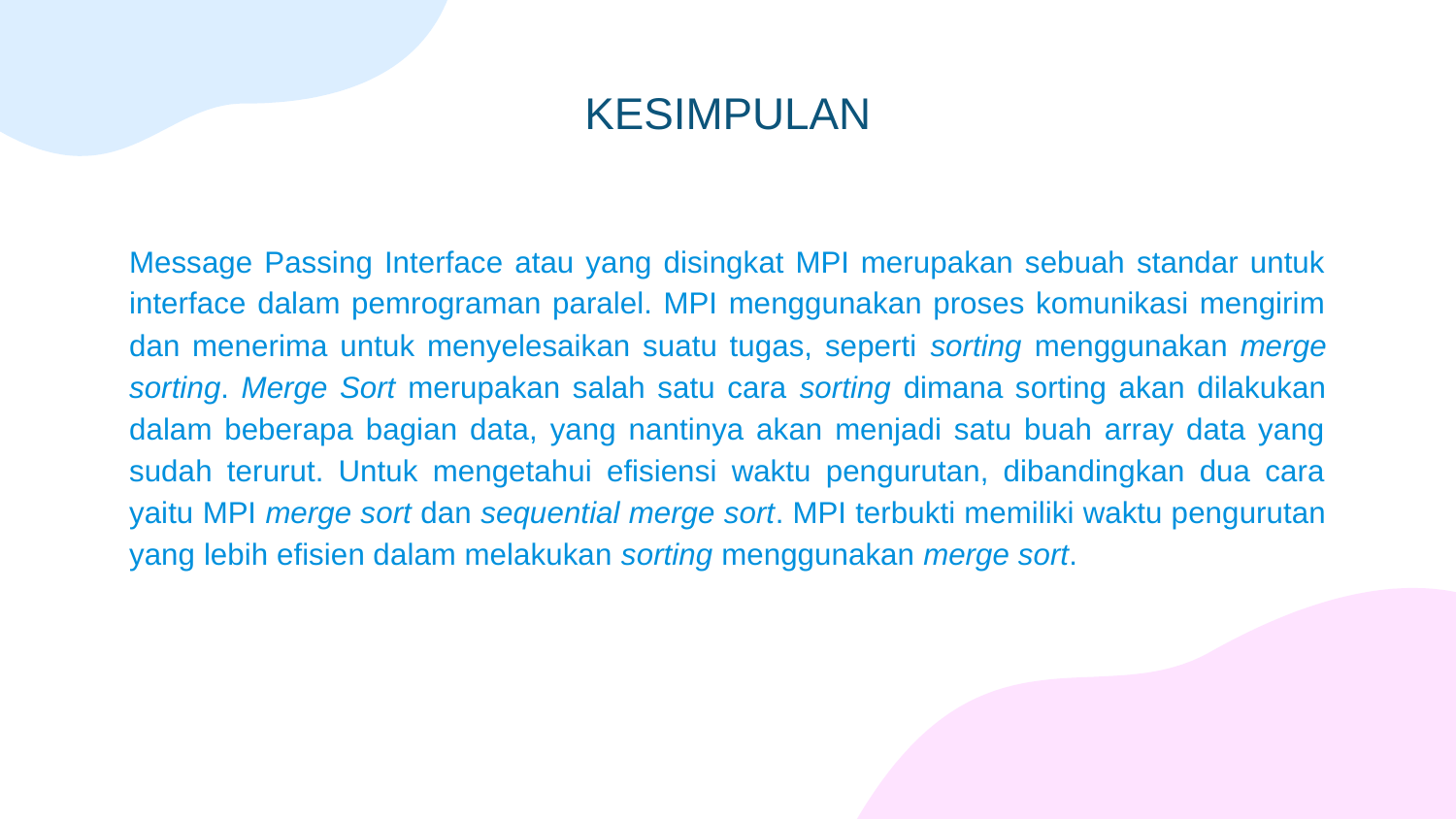

# KESIMPULAN
Message Passing Interface atau yang disingkat MPI merupakan sebuah standar untuk interface dalam pemrograman paralel. MPI menggunakan proses komunikasi mengirim dan menerima untuk menyelesaikan suatu tugas, seperti sorting menggunakan merge sorting. Merge Sort merupakan salah satu cara sorting dimana sorting akan dilakukan dalam beberapa bagian data, yang nantinya akan menjadi satu buah array data yang sudah terurut. Untuk mengetahui efisiensi waktu pengurutan, dibandingkan dua cara yaitu MPI merge sort dan sequential merge sort. MPI terbukti memiliki waktu pengurutan yang lebih efisien dalam melakukan sorting menggunakan merge sort.